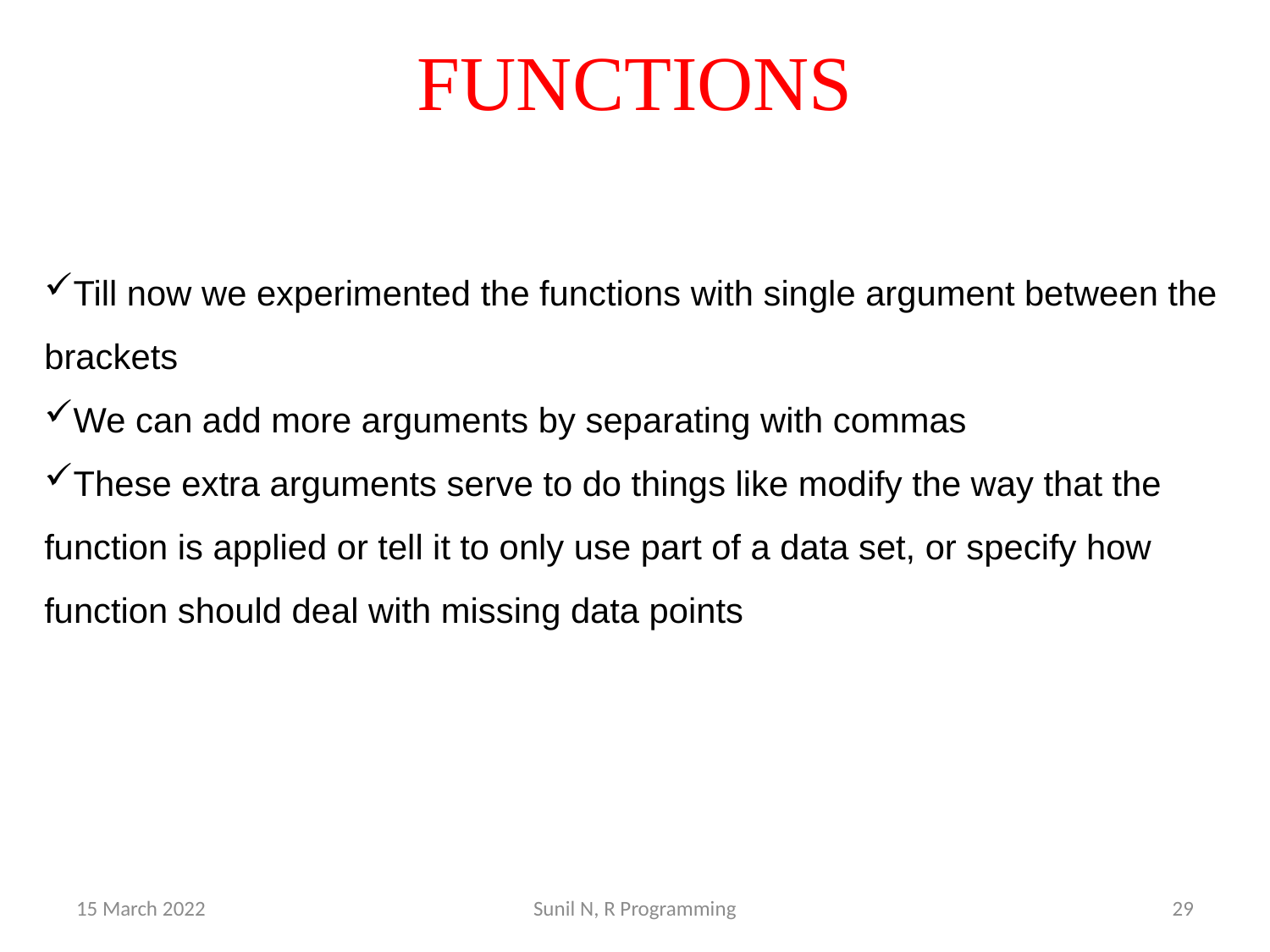

# FUNCTIONS

Till now we experimented the functions with single argument between the brackets
We can add more arguments by separating with commas
These extra arguments serve to do things like modify the way that the function is applied or tell it to only use part of a data set, or specify how function should deal with missing data points

15 March 2022
Sunil N, R Programming
29